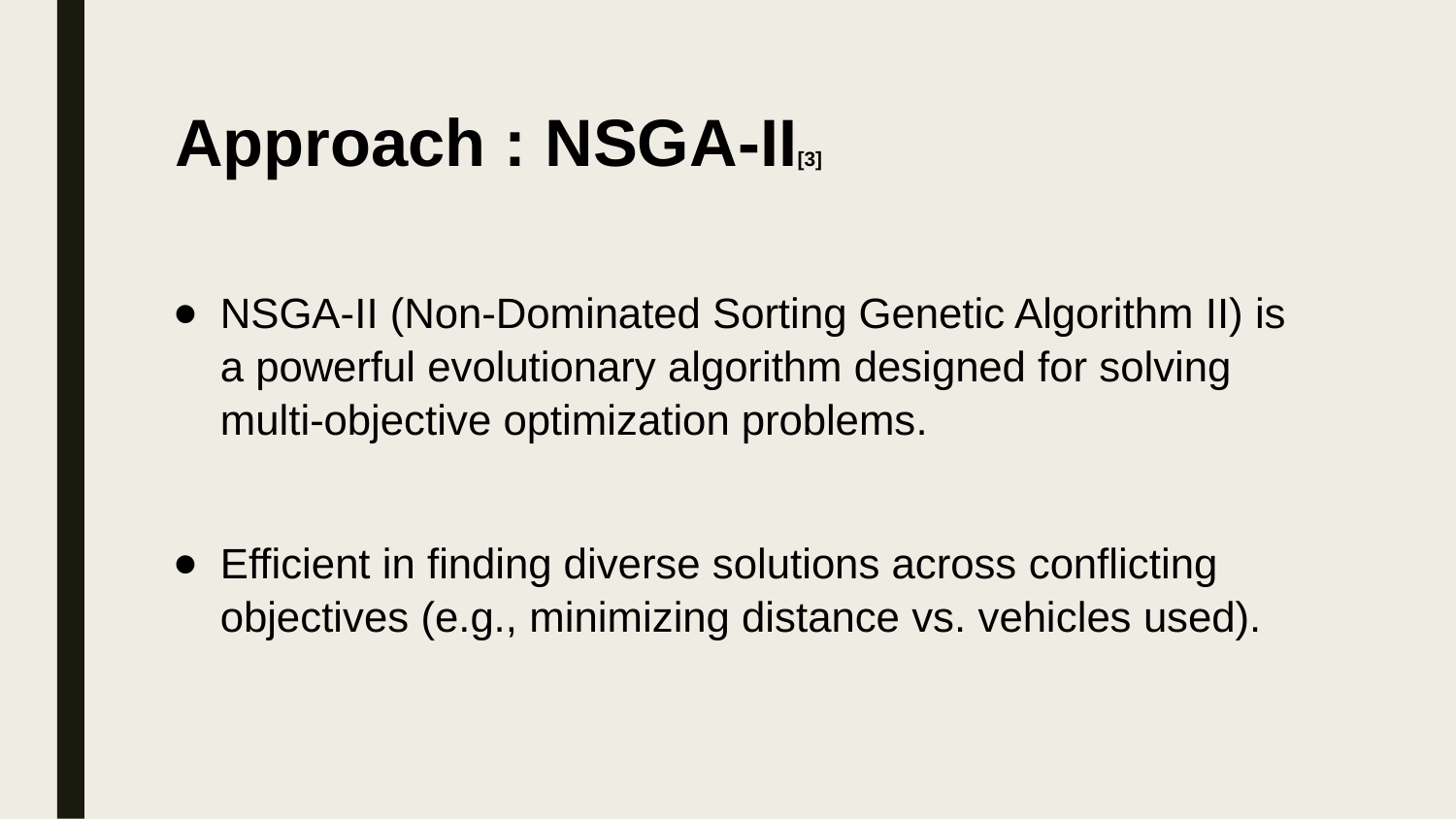

# Approach : NSGA-II[3]

NSGA-II (Non-Dominated Sorting Genetic Algorithm II) is a powerful evolutionary algorithm designed for solving multi-objective optimization problems.

Efficient in finding diverse solutions across conflicting objectives (e.g., minimizing distance vs. vehicles used).